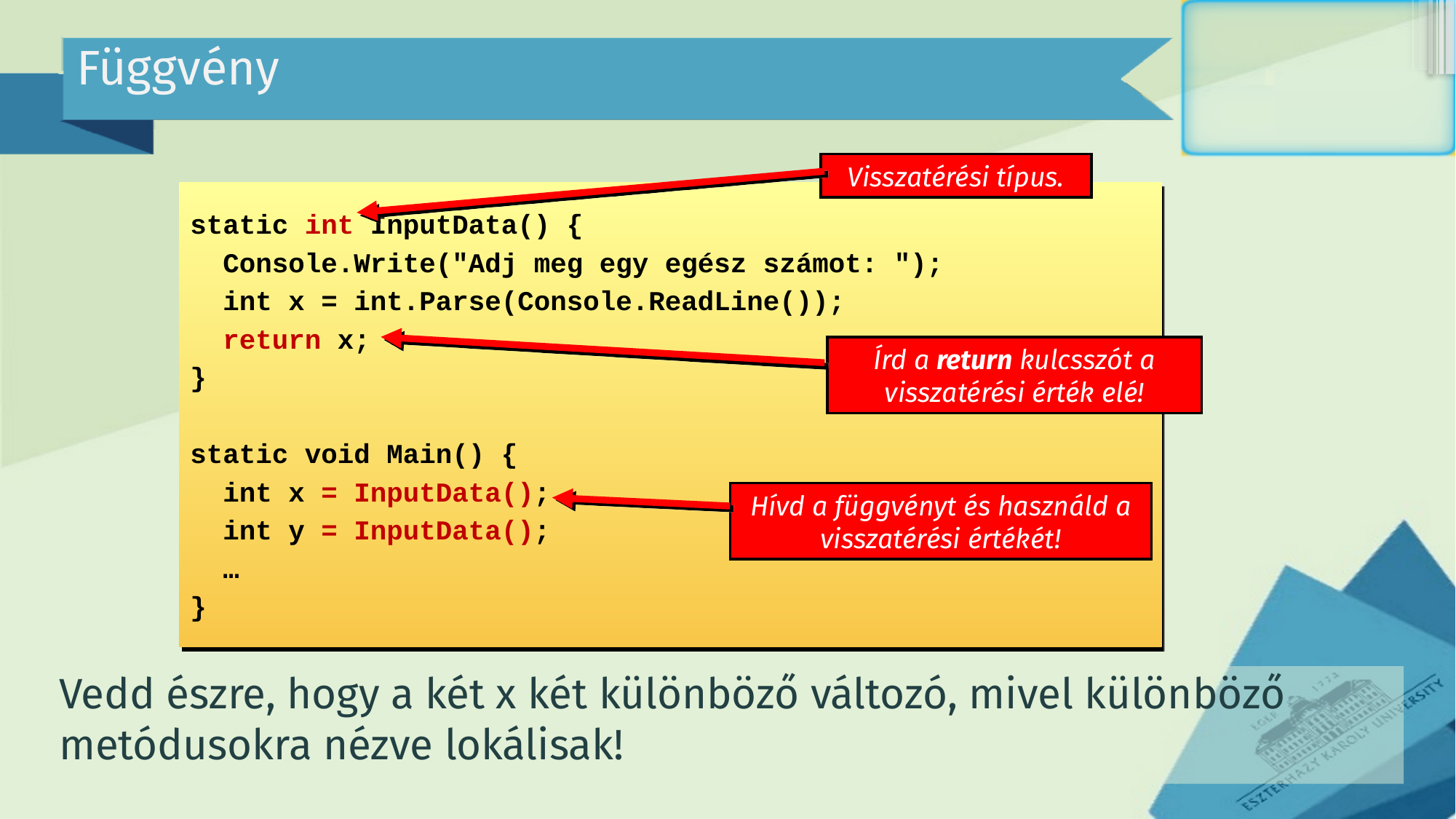

# Függvény
Visszatérési típus.

static int InputData() {
  Console.Write("Adj meg egy egész számot: ");
  int x = int.Parse(Console.ReadLine());
  return x;
}

static void Main() {
  int x = InputData();
  int y = InputData();
  …
}

Írd a return kulcsszót a visszatérési érték elé!
Hívd a függvényt és használd a visszatérési értékét!

Vedd észre, hogy a két x két különböző változó, mivel különböző metódusokra nézve lokálisak!